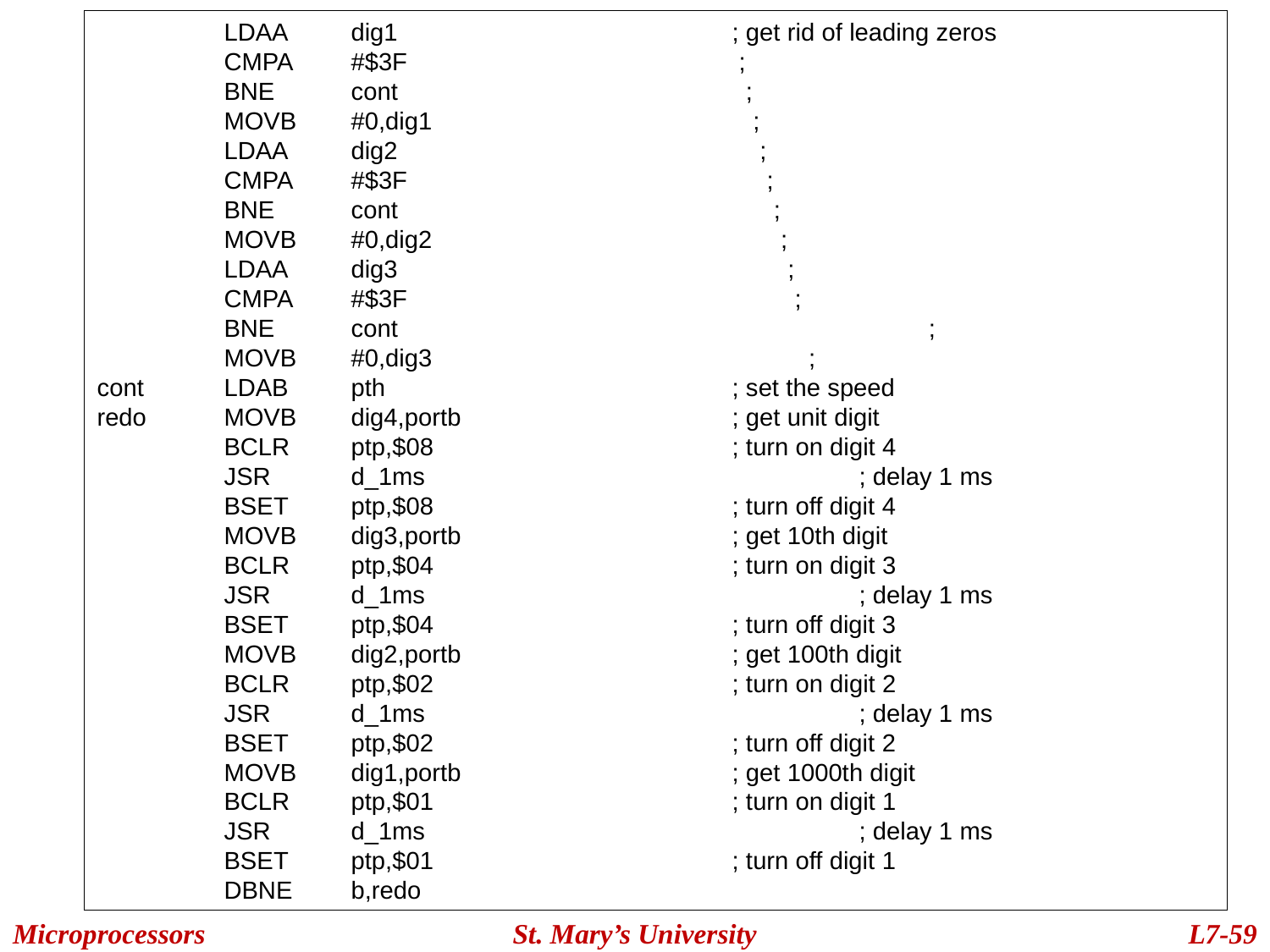

LDAA 	dig1                    		; get rid of leading zeros
        	CMPA    	#$3F                     		 ;
        	BNE     	cont                      		  ;
        	MOVB    	#0,dig1                    		   ;
        	LDAA    	dig2                        		    ;
        	CMPA    	#$3F                         		     ;
        	BNE     	cont                          		      ;
        	MOVB    	#0,dig2                        		       ;
        	LDAA    	dig3                            		        ;
        	CMPA    	#$3F                             	         ;
        	BNE     	cont                              		          ;
        	MOVB    	#0,dig3                            	           ;
cont  	LDAB    	pth                        		; set the speed
redo  	MOVB 	dig4,portb                    		; get unit digit
        	BCLR   	ptp,$08                        		; turn on digit 4
        	JSR     	d_1ms                          		; delay 1 ms
        	BSET    	ptp,$08                     		; turn off digit 4
        	MOVB    	dig3,portb                    		; get 10th digit
        	BCLR   	ptp,$04                        		; turn on digit 3
        	JSR     	d_1ms                          		; delay 1 ms
        	BSET    	ptp,$04                      		; turn off digit 3
        	MOVB    	dig2,portb                    		; get 100th digit
        	BCLR   	ptp,$02                      		; turn on digit 2
        	JSR     	d_1ms                          		; delay 1 ms
        	BSET    	ptp,$02                      		; turn off digit 2
        	MOVB    	dig1,portb                    		; get 1000th digit
	BCLR  	ptp,$01                      		; turn on digit 1
        	JSR     	d_1ms                          		; delay 1 ms
        	BSET    	ptp,$01                      		; turn off digit 1
        	DBNE  	b,redo
Microprocessors
St. Mary’s University
L7-59